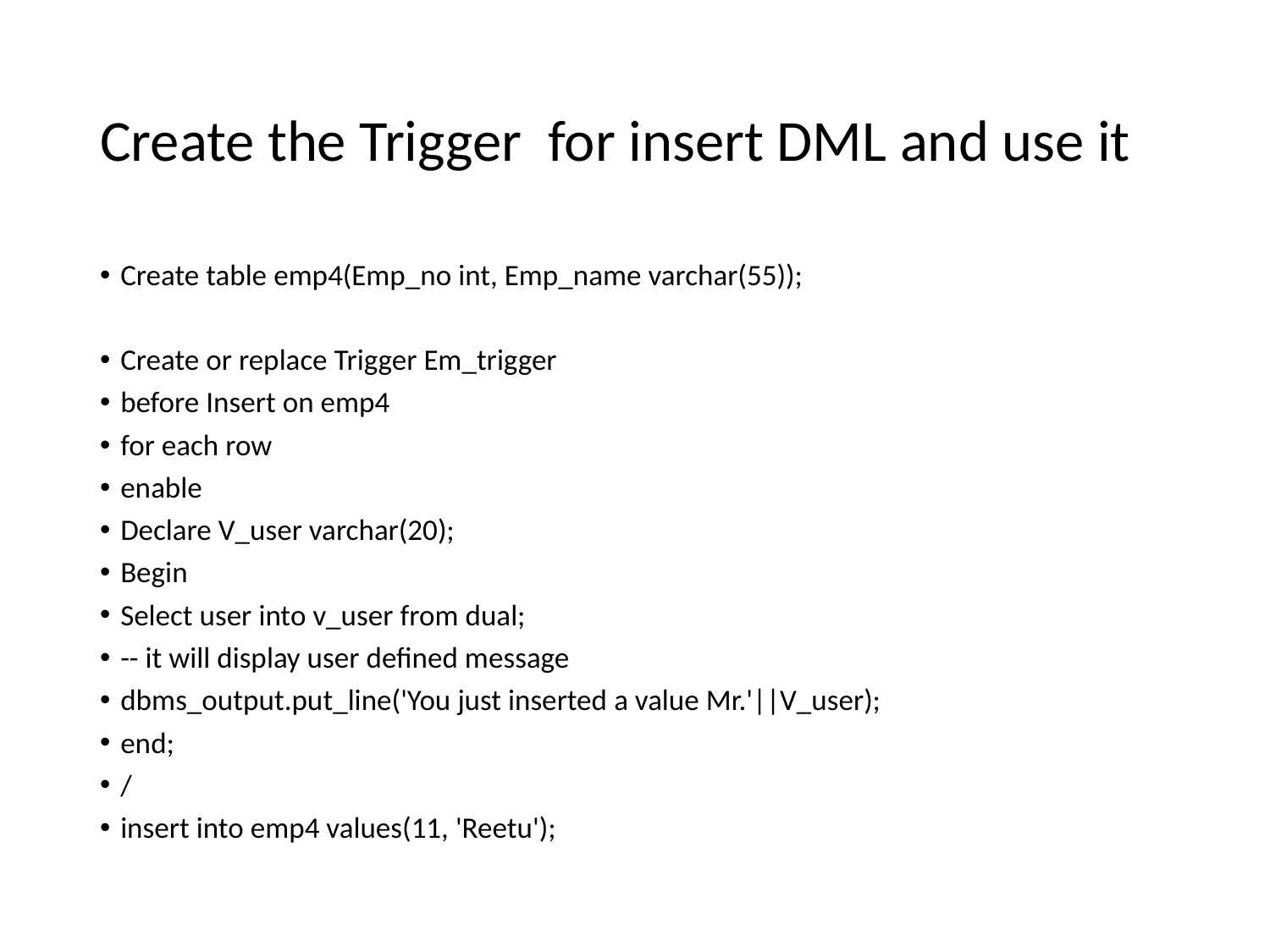

# Create the Trigger  for insert DML and use it
Create table emp4(Emp_no int, Emp_name varchar(55));

Create or replace Trigger Em_trigger
before Insert on emp4
for each row
enable
Declare V_user varchar(20);
Begin
Select user into v_user from dual;
-- it will display user defined message
dbms_output.put_line('You just inserted a value Mr.'||V_user);
end;
/
insert into emp4 values(11, 'Reetu');